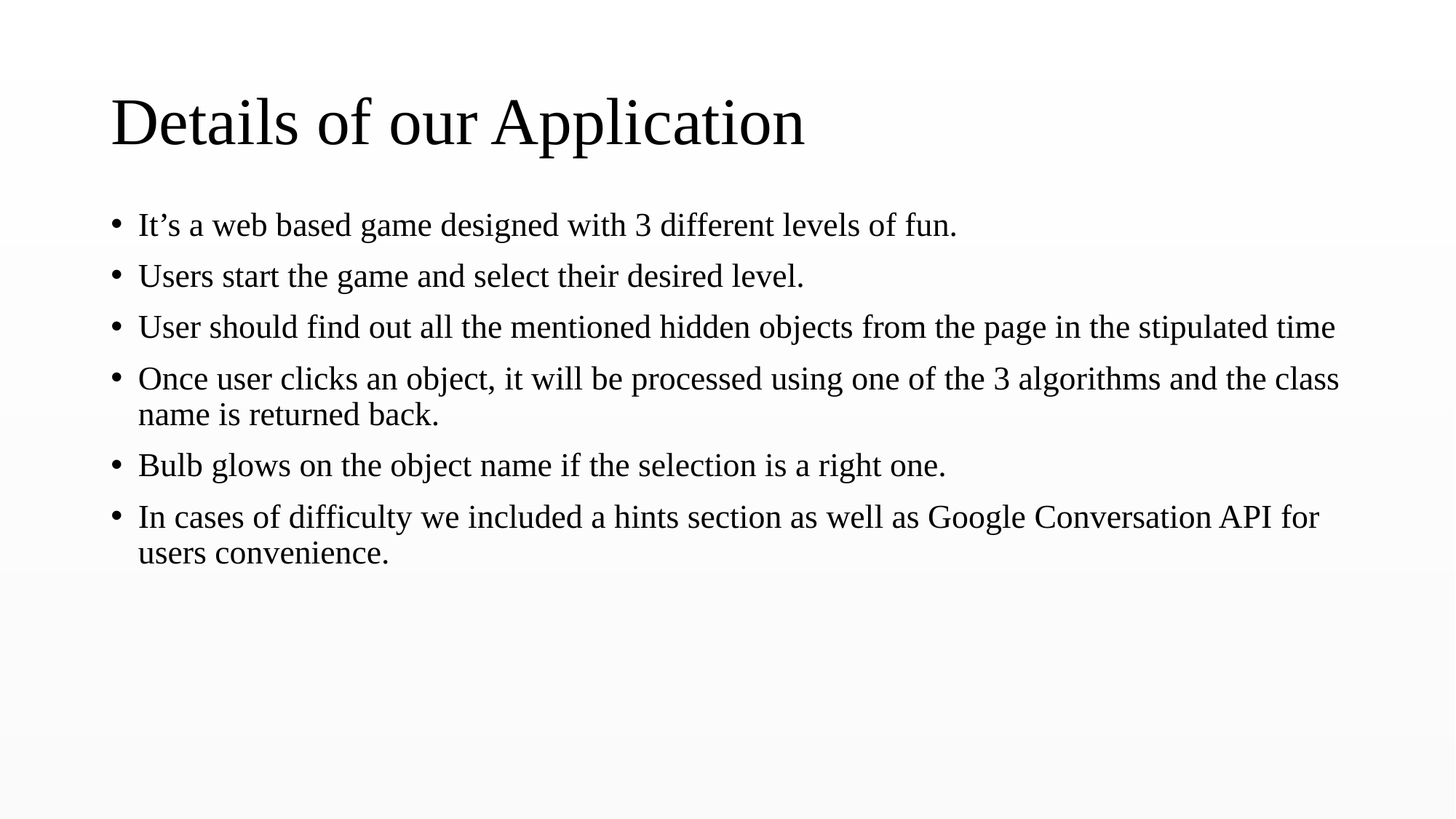

# Details of our Application
It’s a web based game designed with 3 different levels of fun.
Users start the game and select their desired level.
User should find out all the mentioned hidden objects from the page in the stipulated time
Once user clicks an object, it will be processed using one of the 3 algorithms and the class name is returned back.
Bulb glows on the object name if the selection is a right one.
In cases of difficulty we included a hints section as well as Google Conversation API for users convenience.